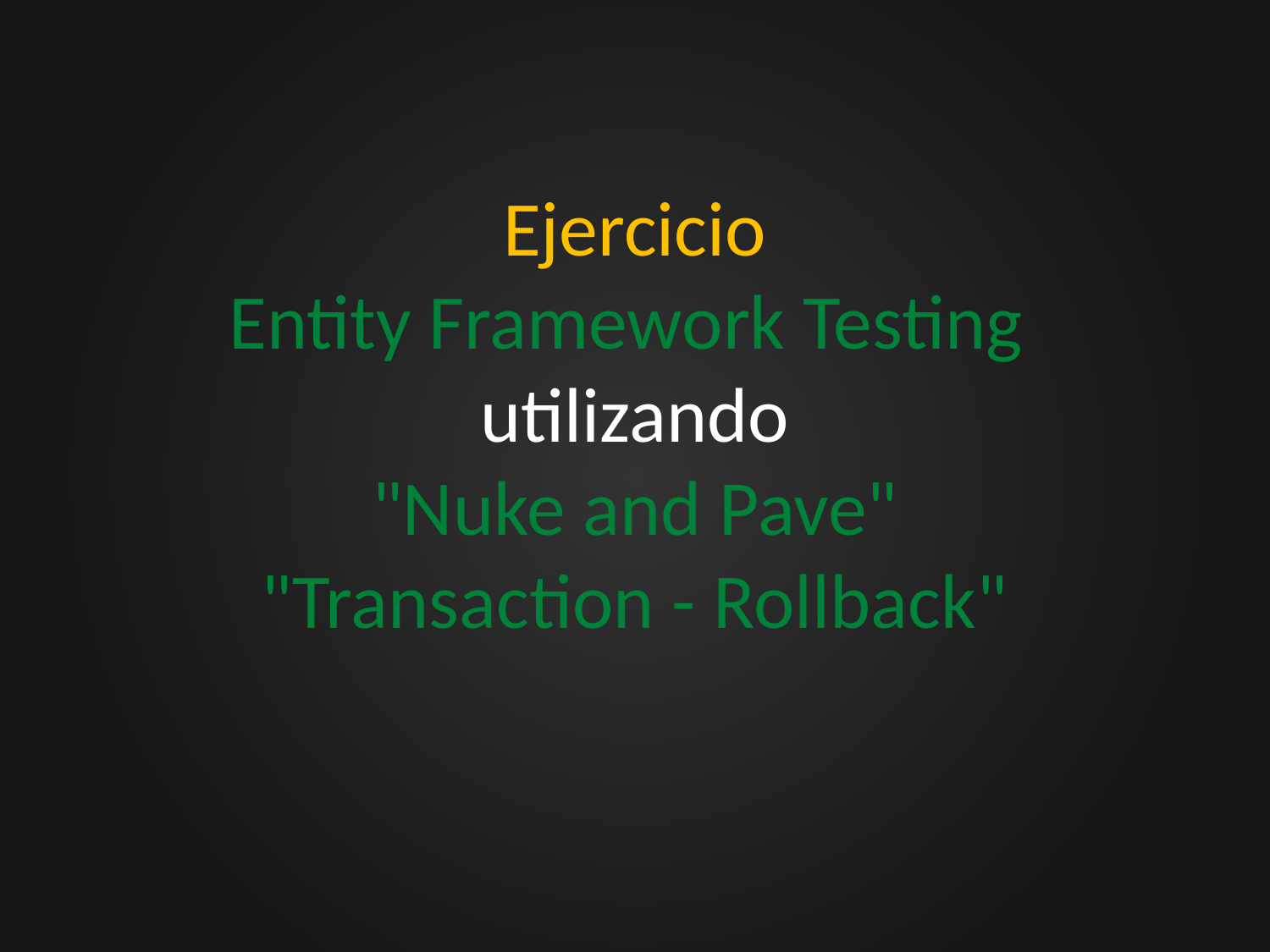

Ejercicio
Entity Framework Testing
utilizando
"Nuke and Pave"
"Transaction - Rollback"